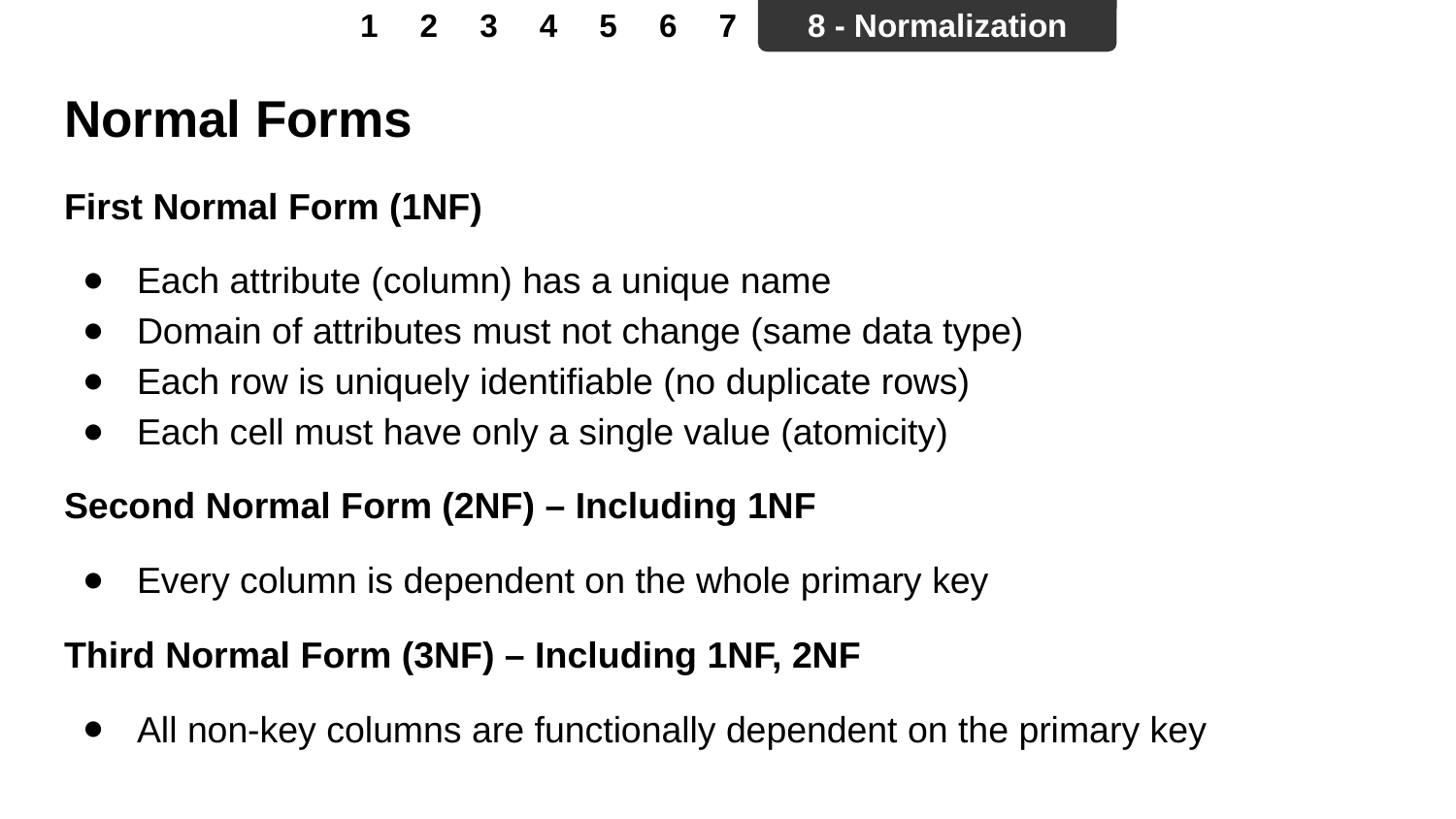

1
2
3
4
5
6
7
8 - Normalization

# Normal Forms
First Normal Form (1NF)
Each attribute (column) has a unique name
Domain of attributes must not change (same data type)
Each row is uniquely identifiable (no duplicate rows)
Each cell must have only a single value (atomicity)
Second Normal Form (2NF) – Including 1NF
Every column is dependent on the whole primary key
Third Normal Form (3NF) – Including 1NF, 2NF
All non-key columns are functionally dependent on the primary key